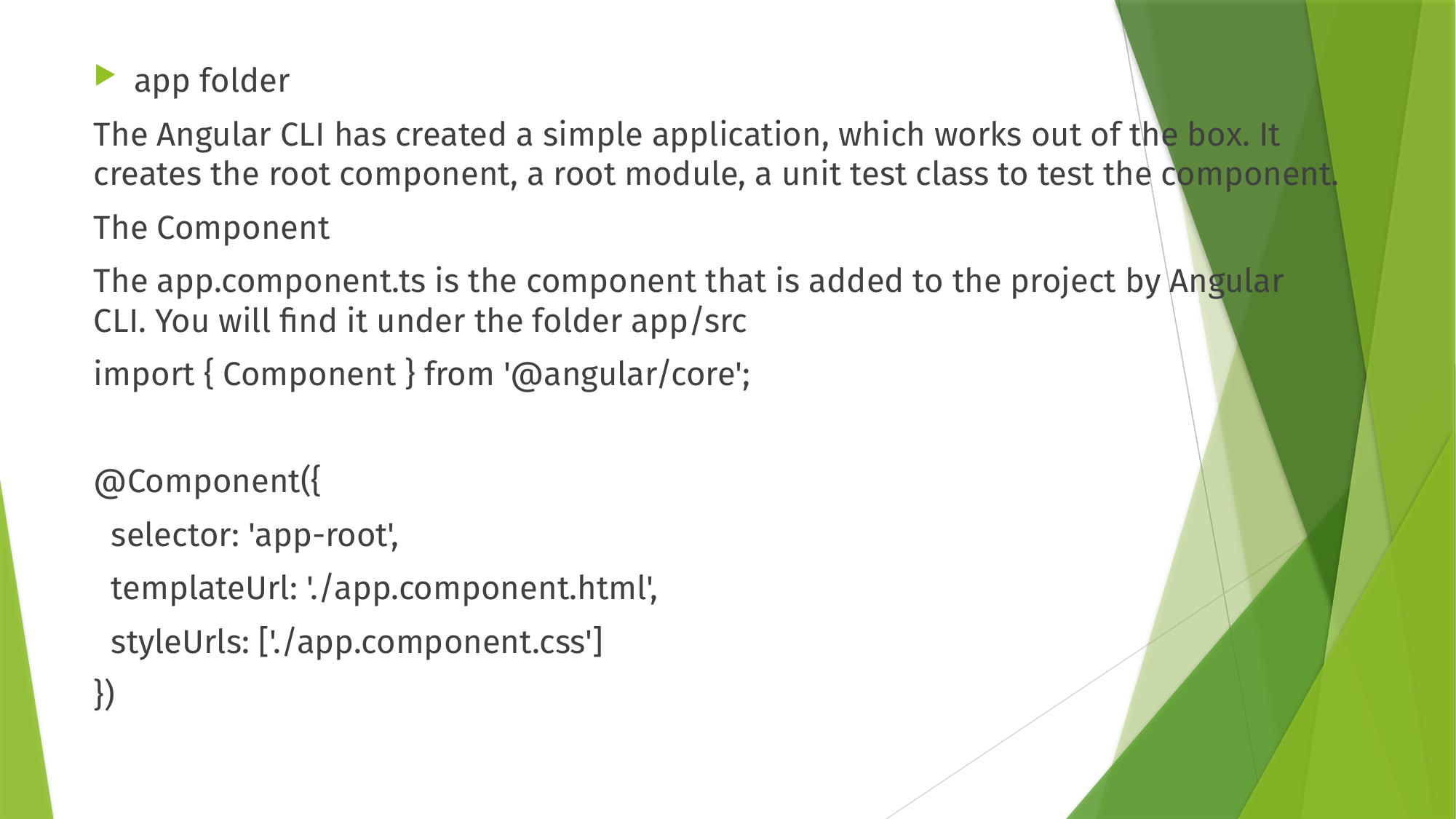

app folder
The Angular CLI has created a simple application, which works out of the box. It creates the root component, a root module, a unit test class to test the component.
The Component
The app.component.ts is the component that is added to the project by Angular CLI. You will find it under the folder app/src
import { Component } from '@angular/core';

@Component({
  selector: 'app-root',
  templateUrl: './app.component.html',
  styleUrls: ['./app.component.css']
})